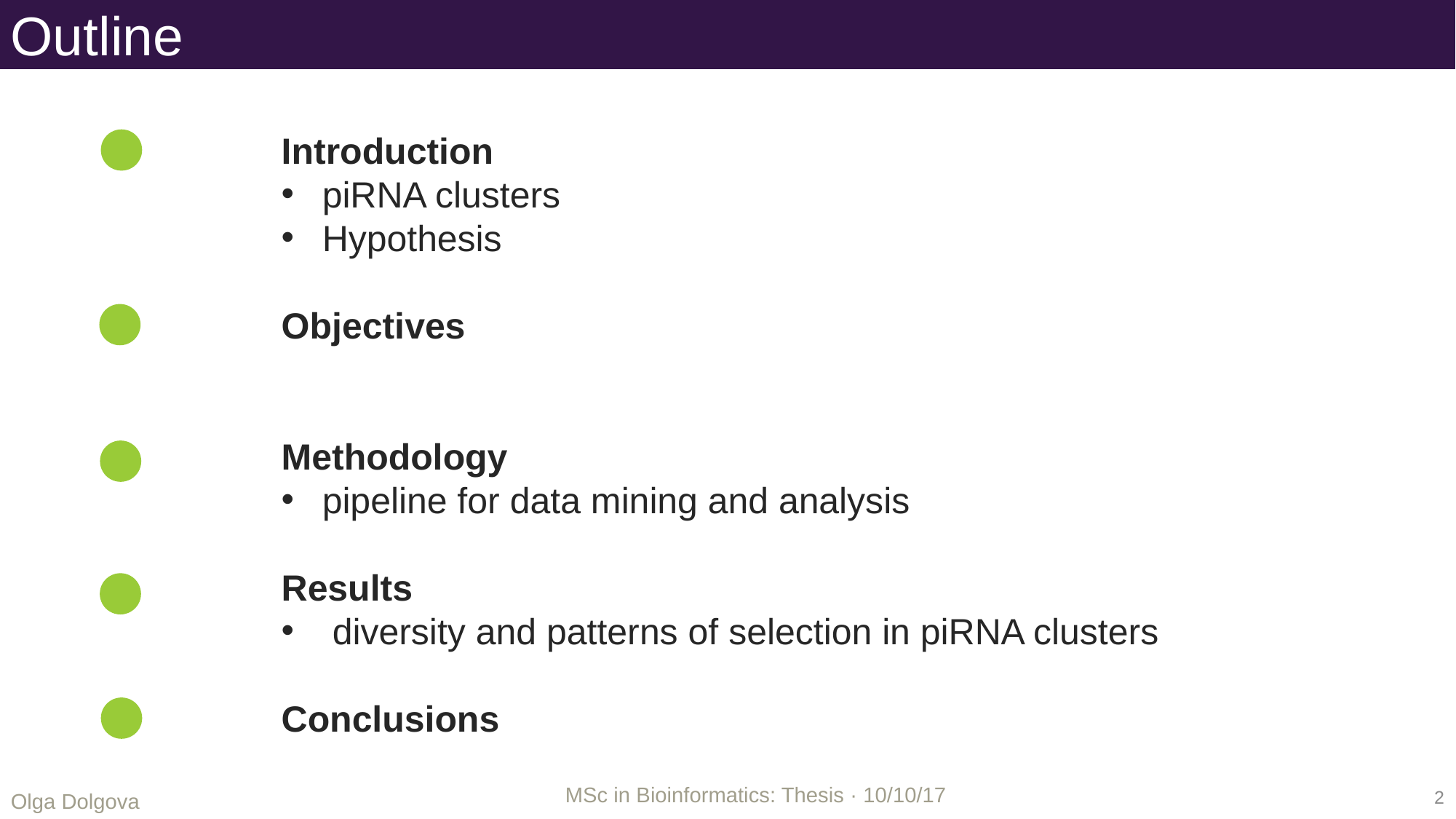

Outline
Introduction
piRNA clusters
Hypothesis

Objectives

Methodology
pipeline for data mining and analysis

Results
 diversity and patterns of selection in piRNA clusters

Conclusions

MSc in Bioinformatics: Thesis · 10/10/17
2
Olga Dolgova